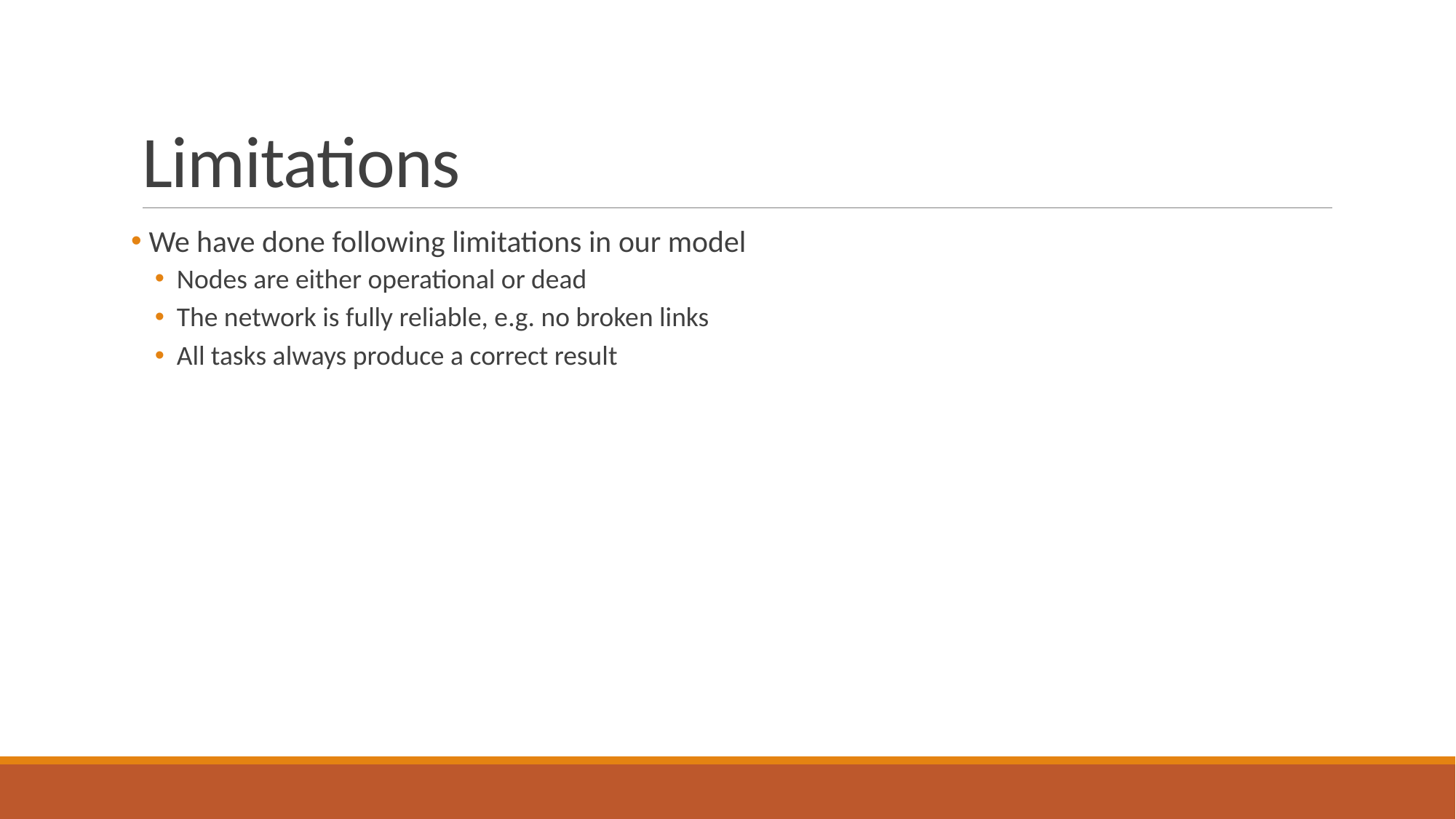

# Limitations
 We have done following limitations in our model
Nodes are either operational or dead
The network is fully reliable, e.g. no broken links
All tasks always produce a correct result